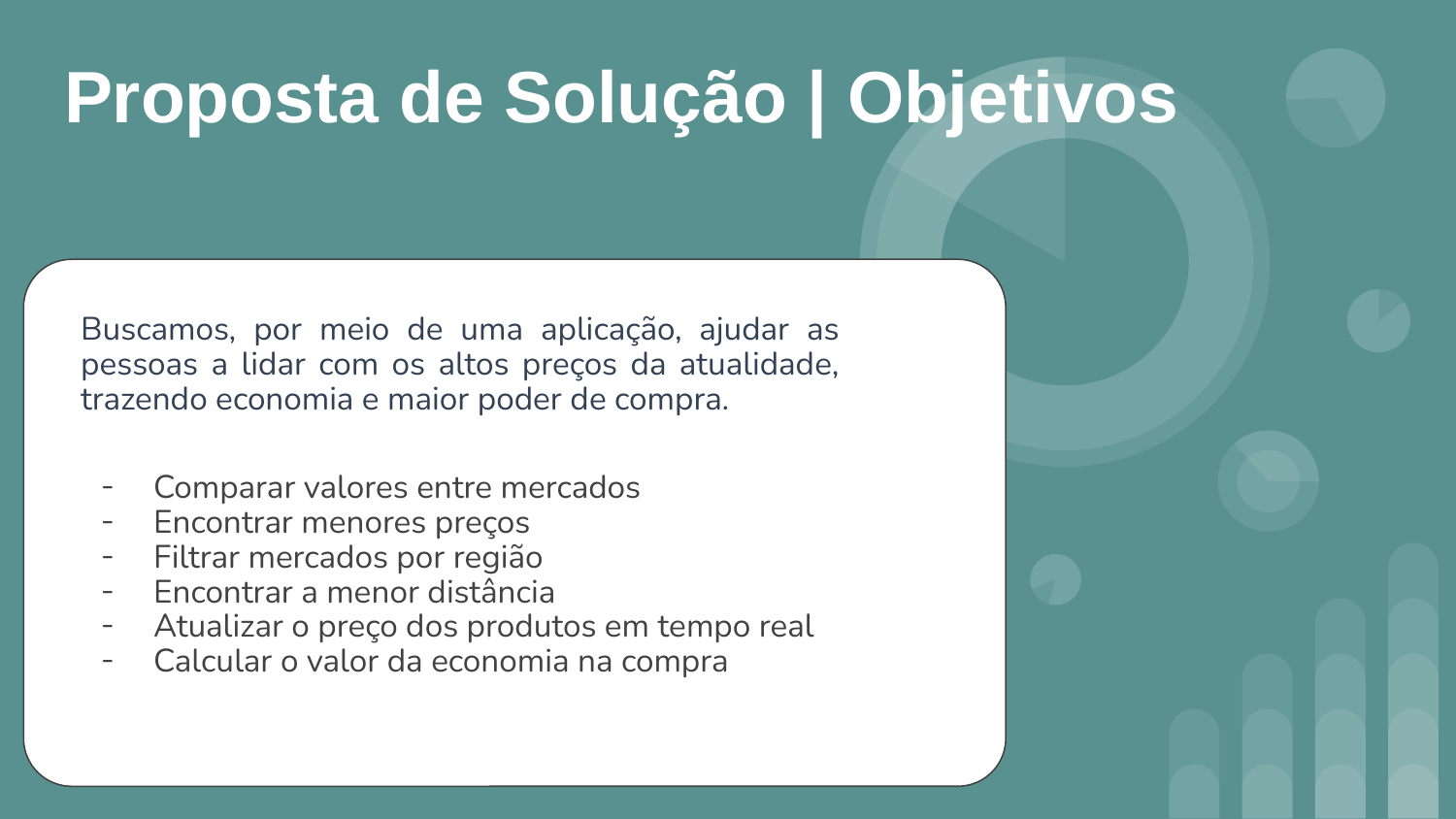

# Proposta de Solução | Objetivos

Buscamos, por meio de uma aplicação, ajudar as pessoas a lidar com os altos preços da atualidade, trazendo economia e maior poder de compra.

Comparar valores entre mercados
Encontrar menores preços
Filtrar mercados por região
Encontrar a menor distância
Atualizar o preço dos produtos em tempo real
Calcular o valor da economia na compra